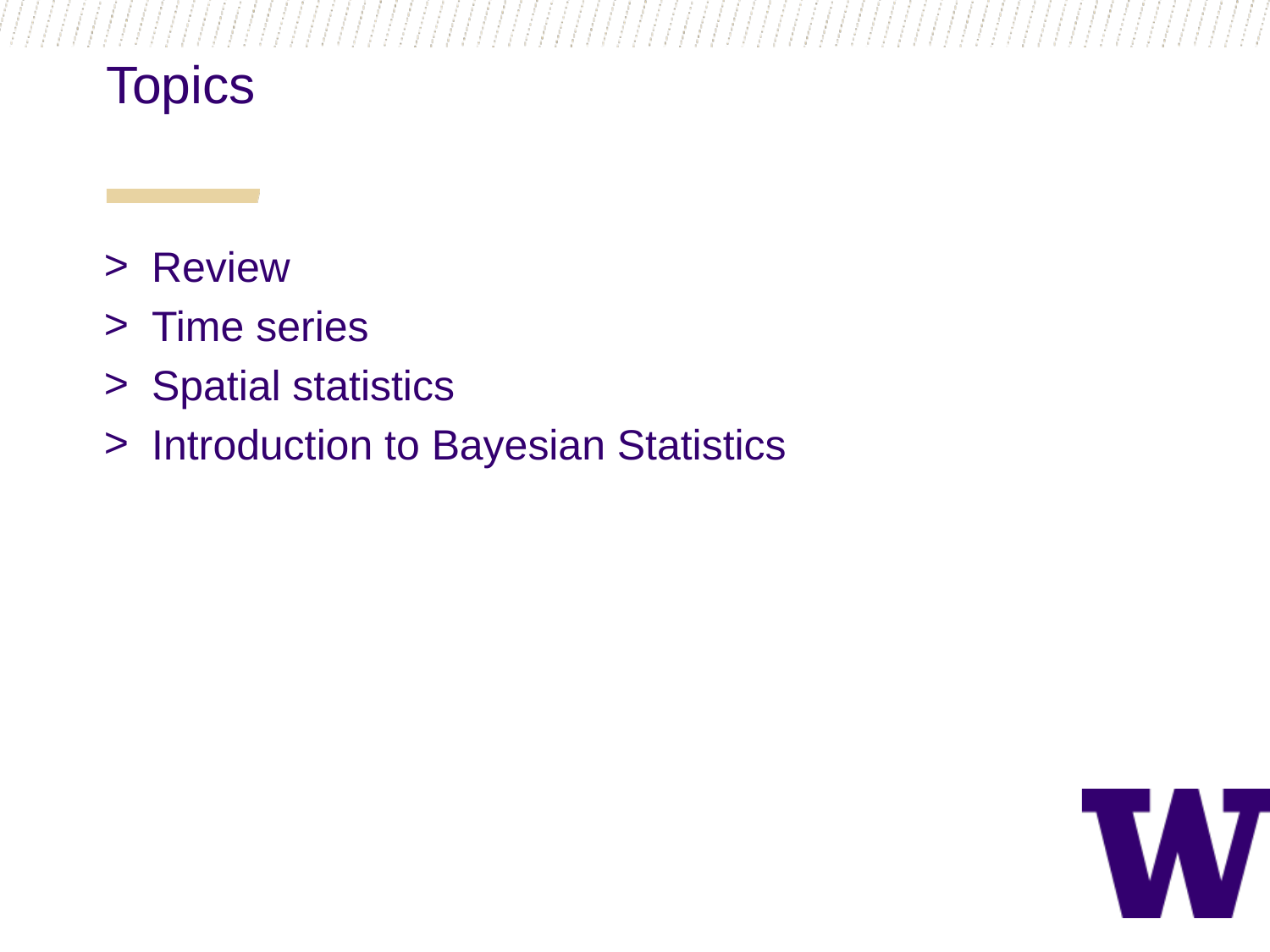

Topics
Review
Time series
Spatial statistics
Introduction to Bayesian Statistics